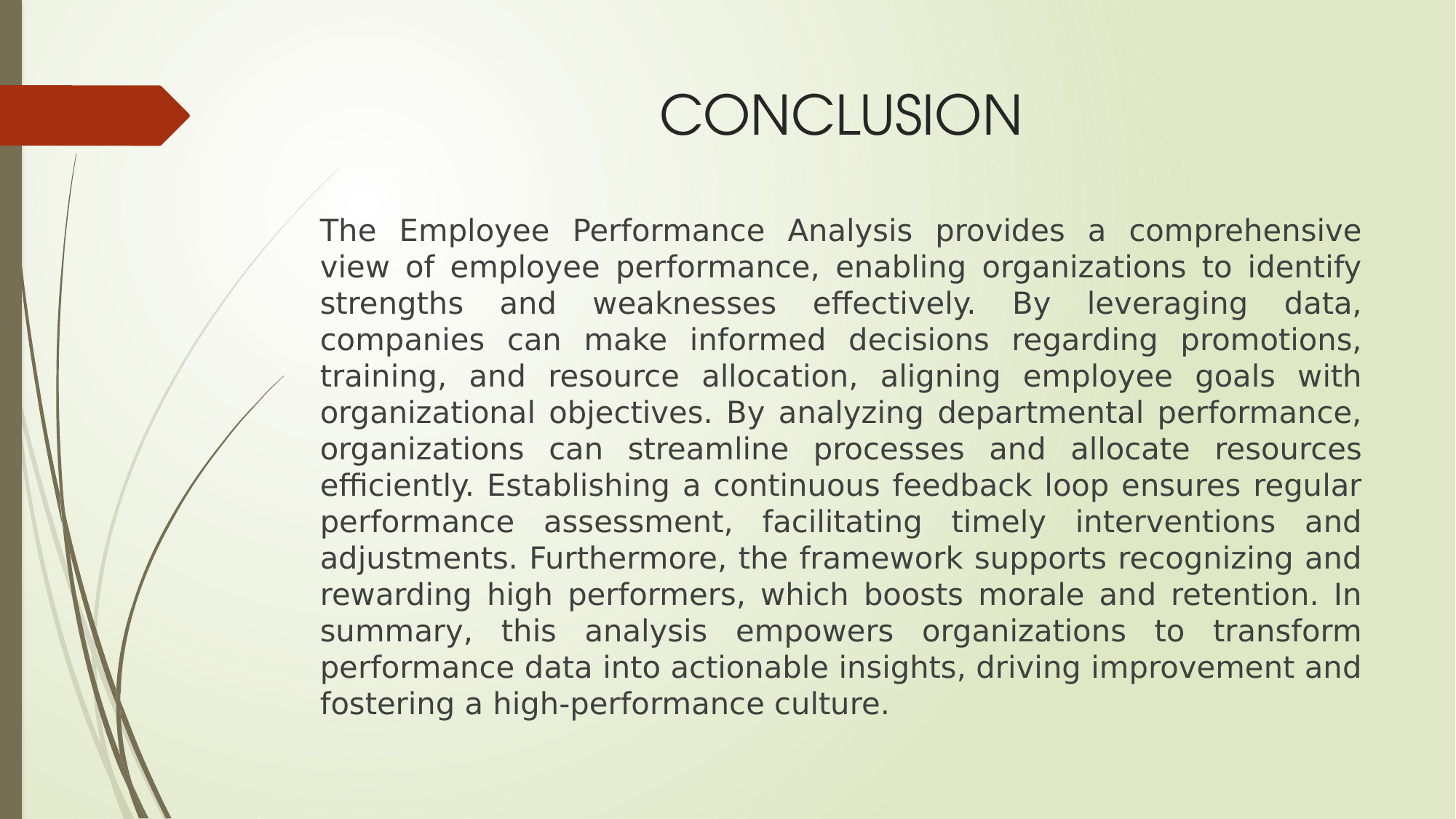

# CONCLUSION
The Employee Performance Analysis provides a comprehensive view of employee performance, enabling organizations to identify strengths and weaknesses effectively. By leveraging data, companies can make informed decisions regarding promotions, training, and resource allocation, aligning employee goals with organizational objectives. By analyzing departmental performance, organizations can streamline processes and allocate resources efficiently. Establishing a continuous feedback loop ensures regular performance assessment, facilitating timely interventions and adjustments. Furthermore, the framework supports recognizing and rewarding high performers, which boosts morale and retention. In summary, this analysis empowers organizations to transform performance data into actionable insights, driving improvement and fostering a high-performance culture.